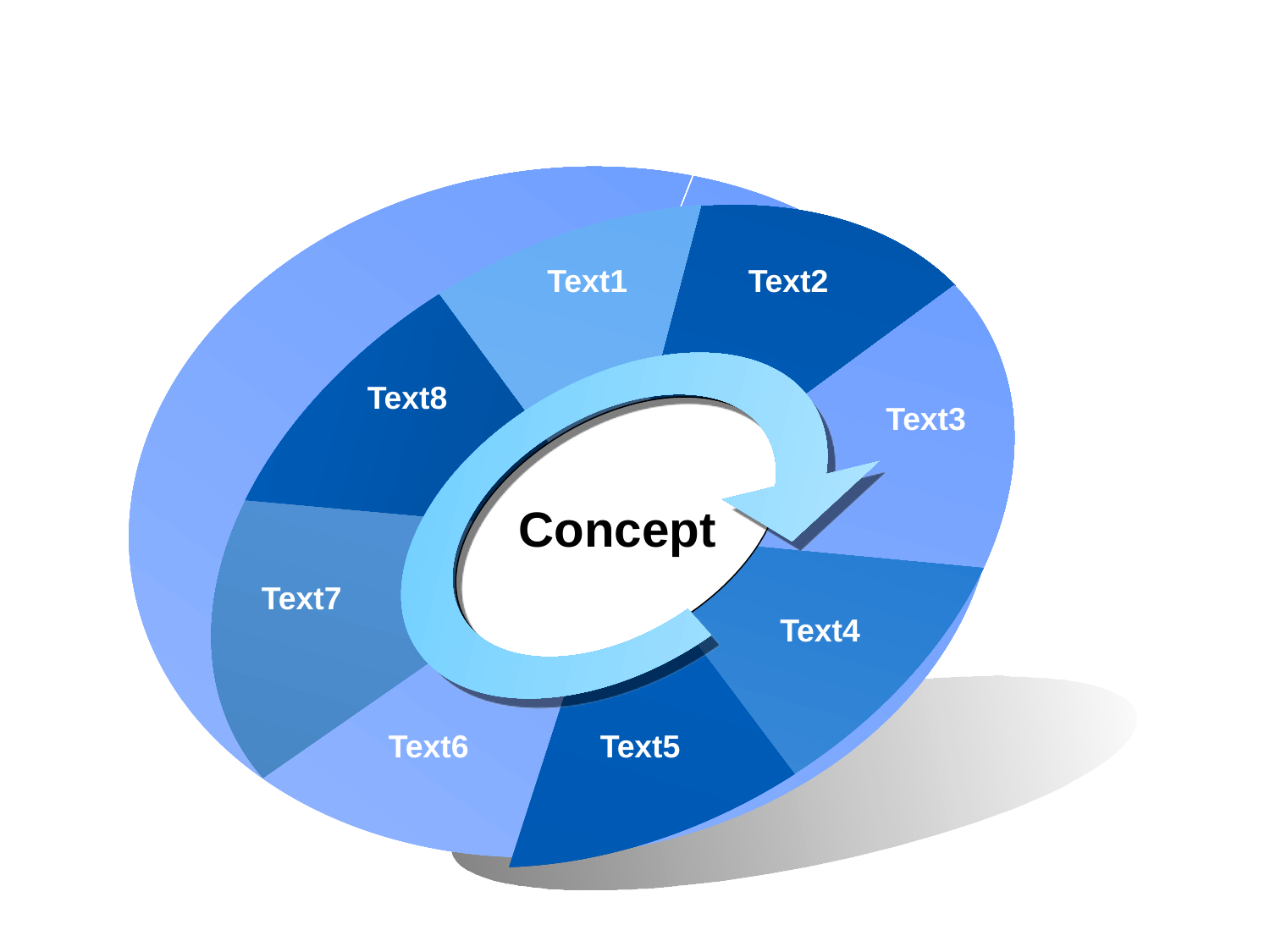

Text1
Text2
Text8

Concept
Text3
Text7
Text4

Text6
Text5